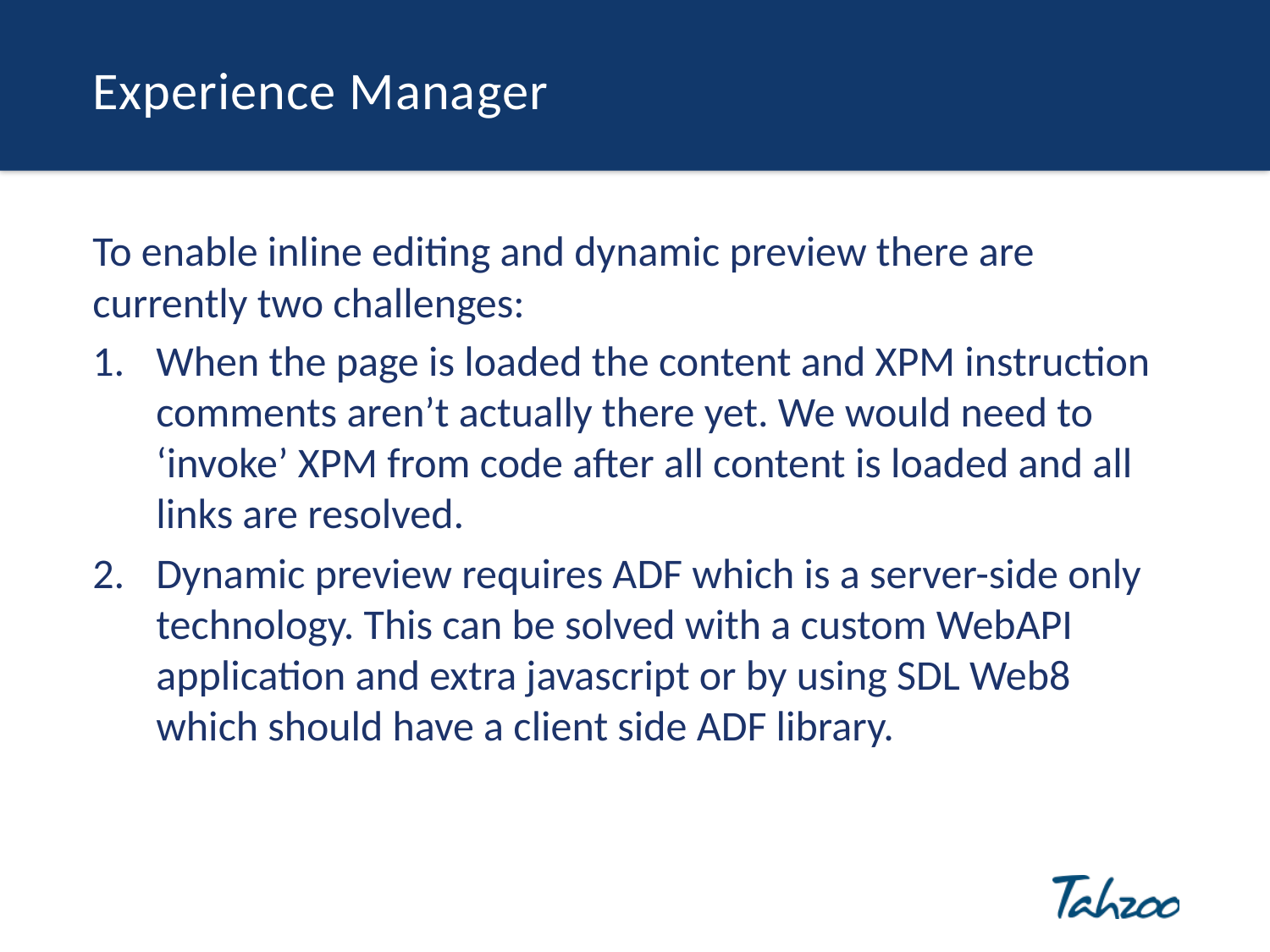

# Experience Manager
To enable inline editing and dynamic preview there are currently two challenges:
When the page is loaded the content and XPM instruction comments aren’t actually there yet. We would need to ‘invoke’ XPM from code after all content is loaded and all links are resolved.
Dynamic preview requires ADF which is a server-side only technology. This can be solved with a custom WebAPI application and extra javascript or by using SDL Web8 which should have a client side ADF library.